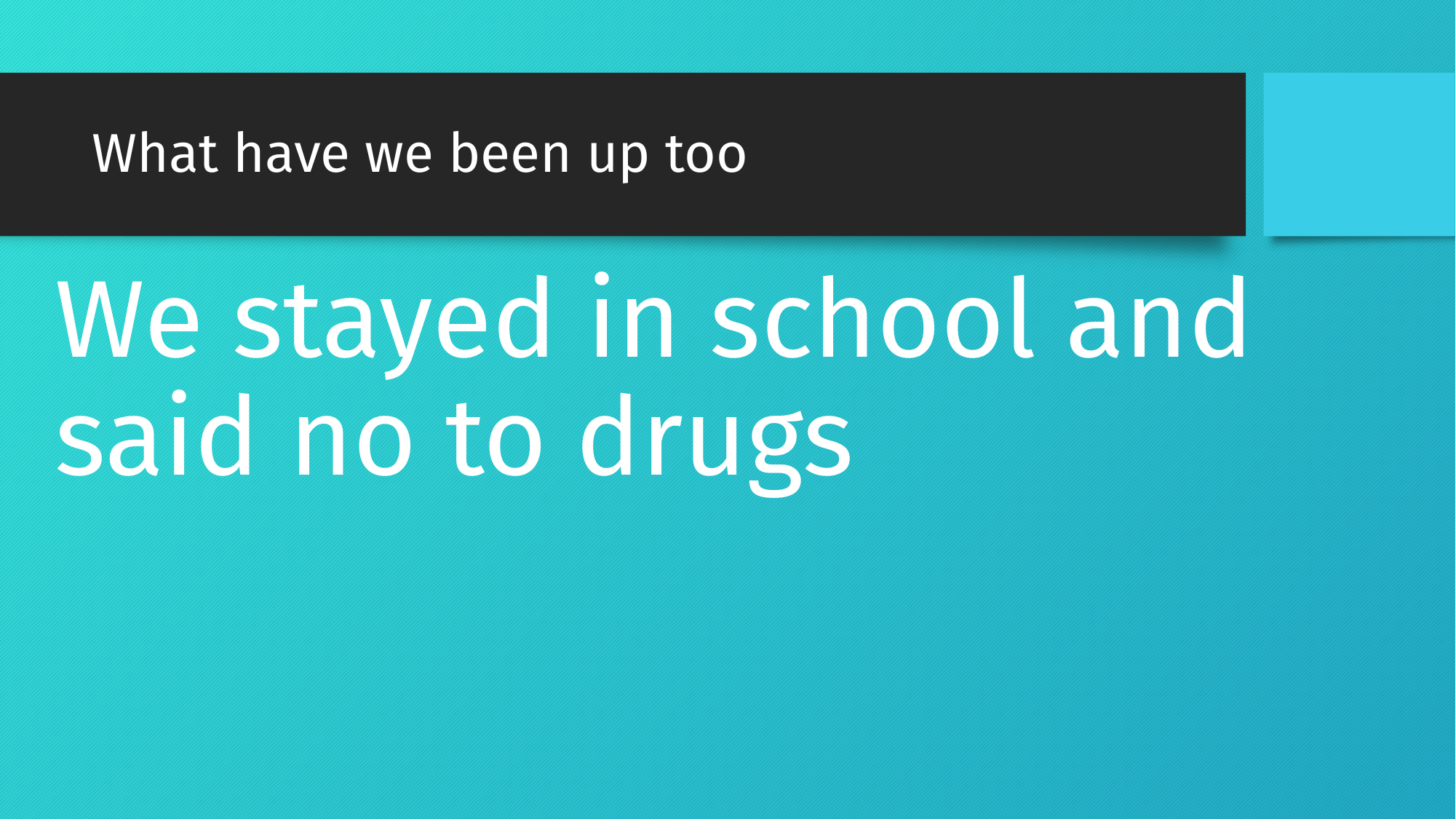

# What have we been up too
We stayed in school and said no to drugs